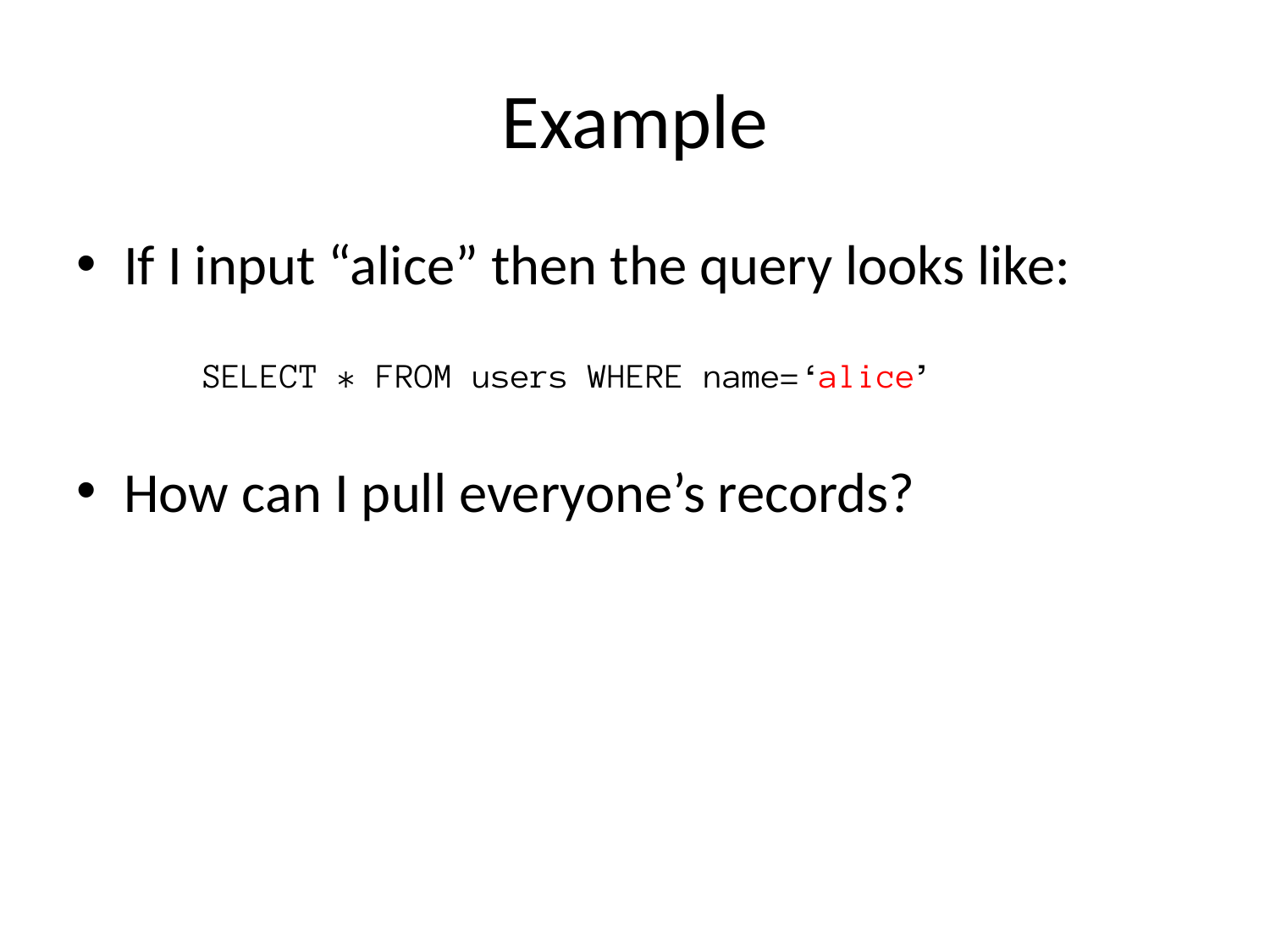

# Example
If I input “alice” then the query looks like:

	SELECT * FROM users WHERE name=‘alice’

How can I pull everyone’s records?